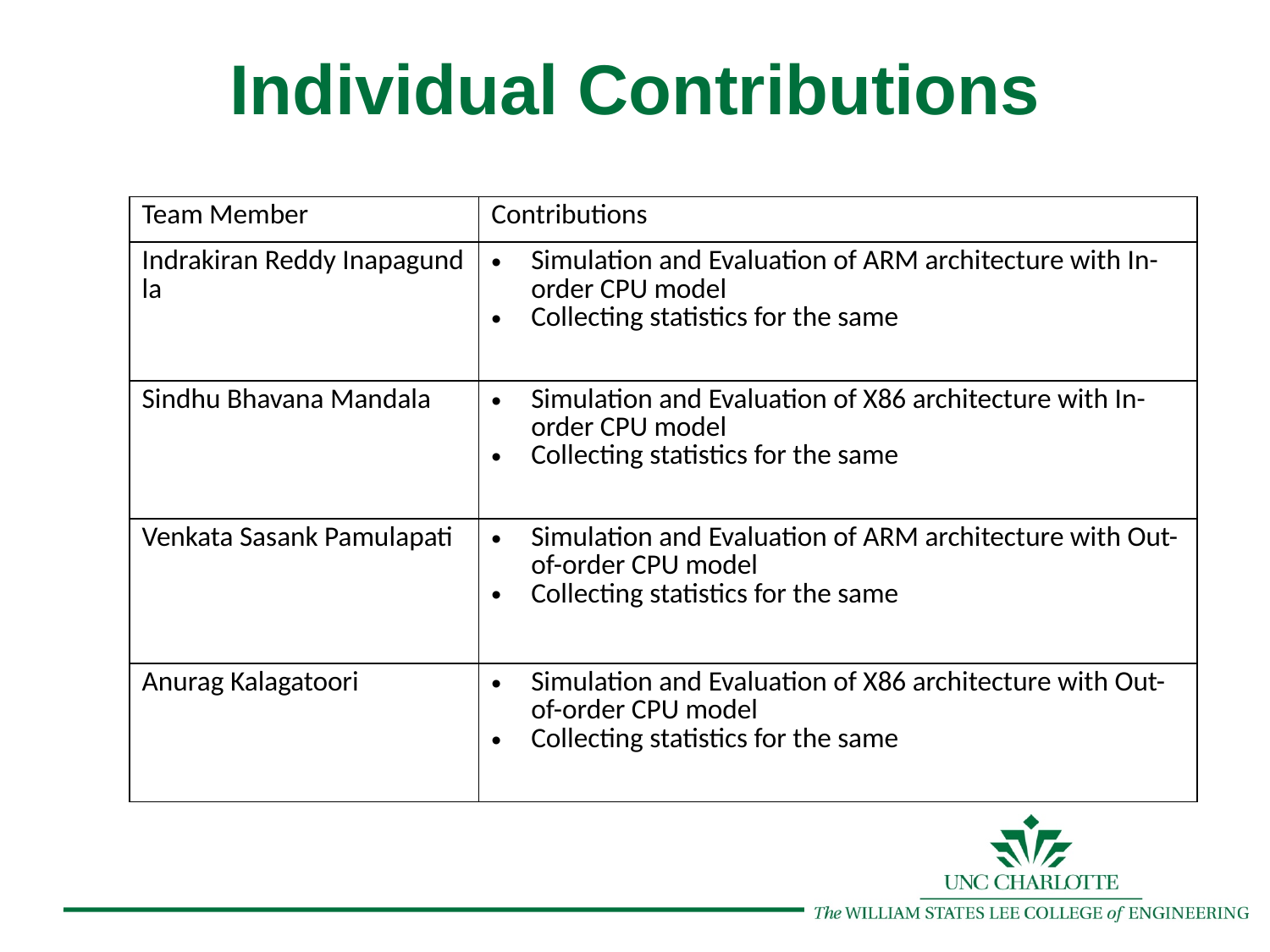

Individual Contributions
| Team Member | Contributions |
| --- | --- |
| Indrakiran Reddy Inapagundla | Simulation and Evaluation of ARM architecture with In-order CPU model Collecting statistics for the same |
| Sindhu Bhavana Mandala | Simulation and Evaluation of X86 architecture with In-order CPU model Collecting statistics for the same |
| Venkata Sasank Pamulapati | Simulation and Evaluation of ARM architecture with Out-of-order CPU model Collecting statistics for the same |
| Anurag Kalagatoori | Simulation and Evaluation of X86 architecture with Out-of-order CPU model Collecting statistics for the same |